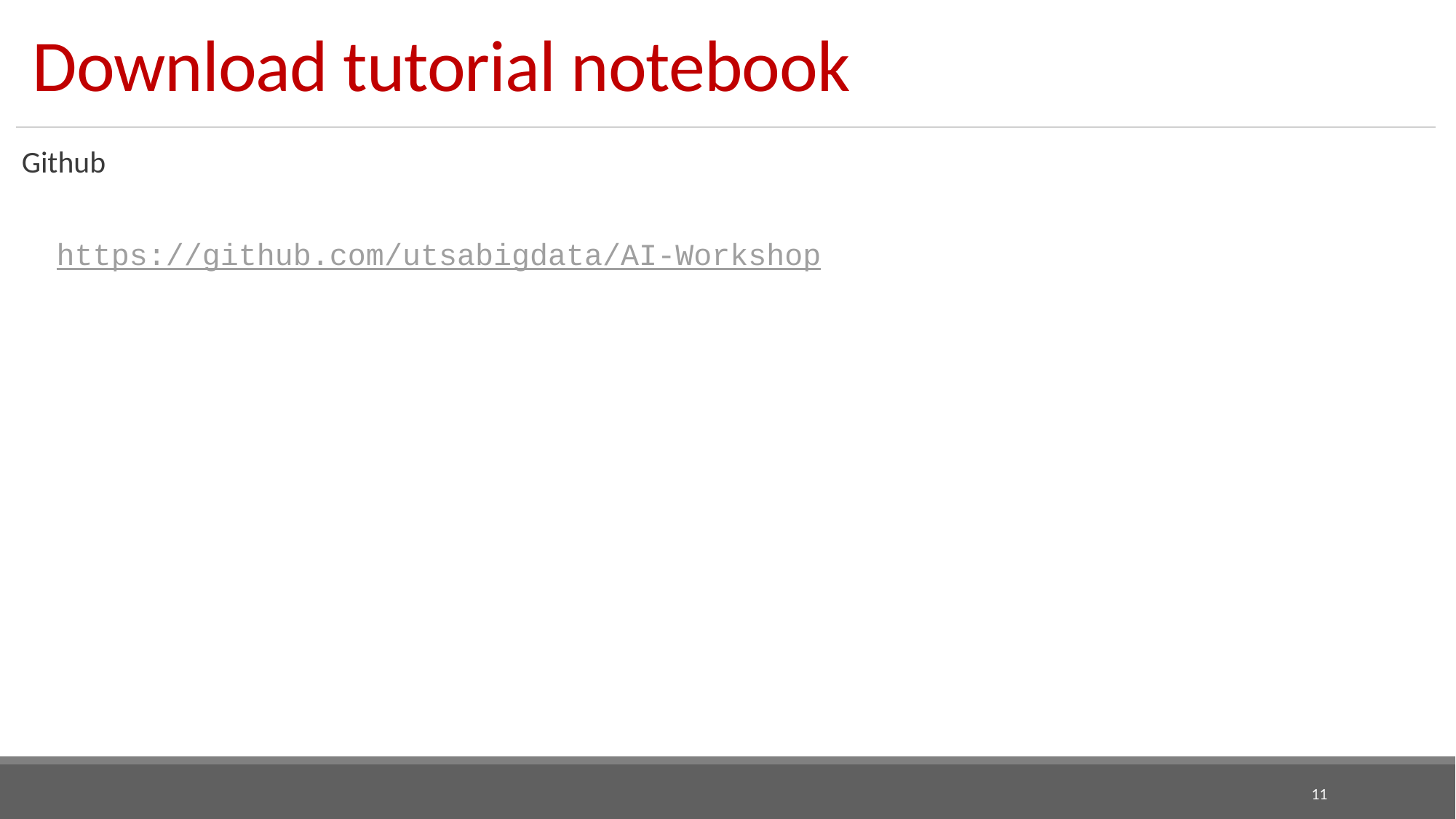

# Download tutorial notebook
Github

https://github.com/utsabigdata/AI-Workshop
11